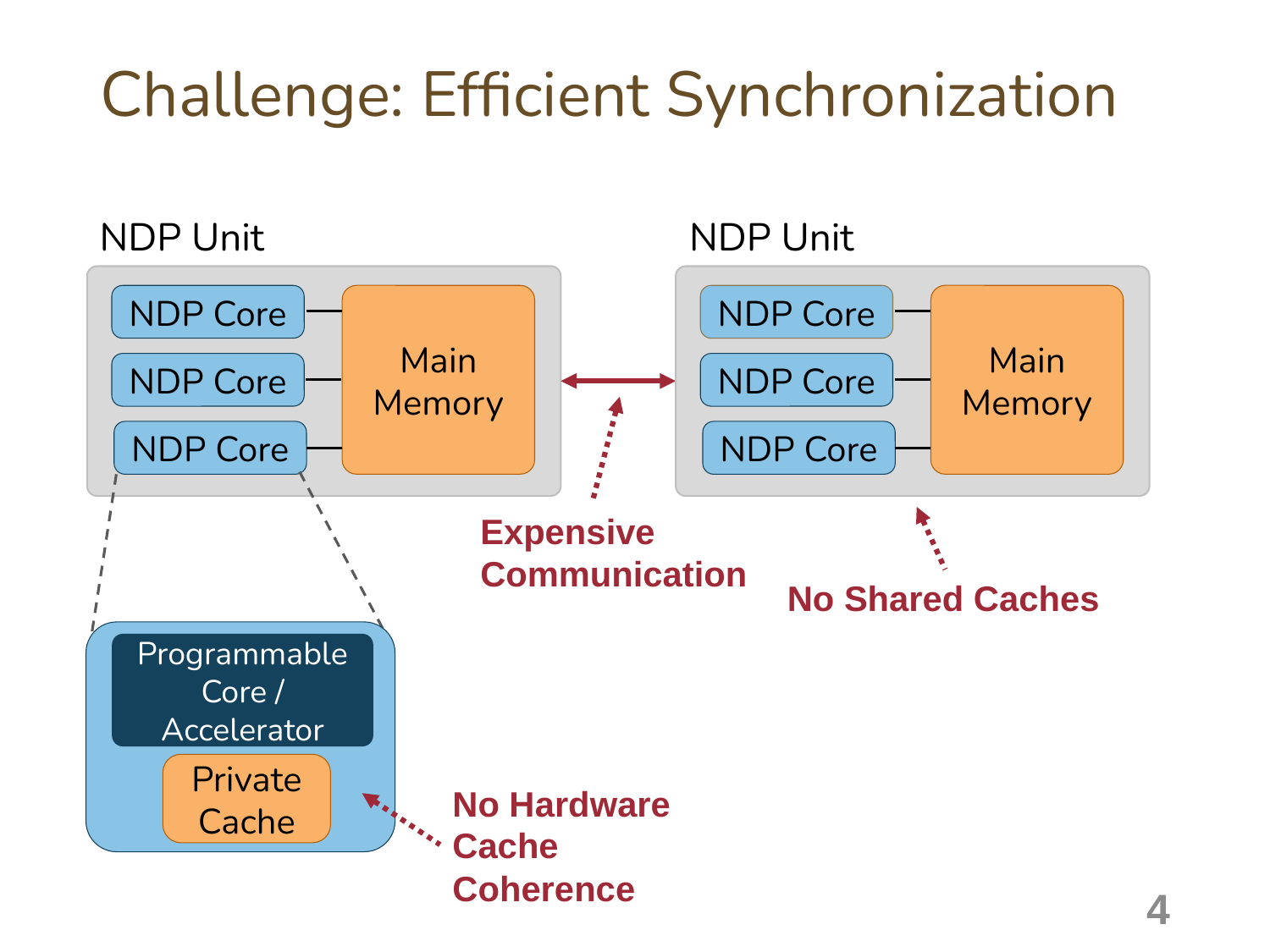

Challenge: Efficient Synchronization

NDP Unit

Main Memory
NDP Core
NDP Core
NDP Core
NDP Unit

Main Memory
NDP Core
NDP Core
NDP Core
Expensive
Communication
No Shared Caches

Programmable Core / Accelerator
PrivateCache
No Hardware Cache Coherence
4